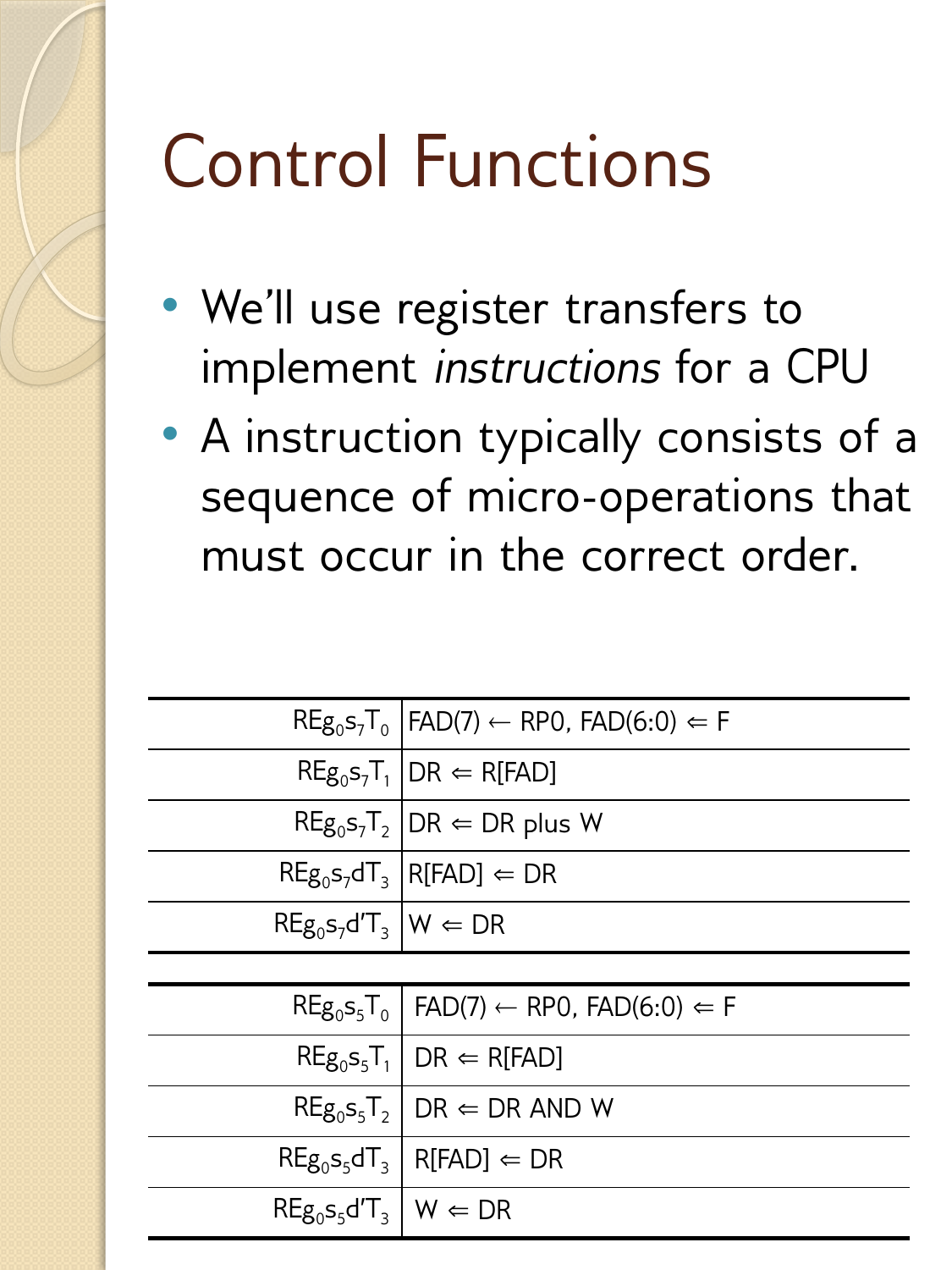

# Control Functions
We’ll use register transfers to implement instructions for a CPU
A instruction typically consists of a sequence of micro-operations that must occur in the correct order.
| REg0s7T0 | FAD(7) ← RP0, FAD(6:0) ⇐ F |
| --- | --- |
| REg0s7T1 | DR ⇐ R[FAD] |
| REg0s7T2 | DR ⇐ DR plus W |
| REg0s7dT3 | R[FAD] ⇐ DR |
| REg0s7d′T3 | W ⇐ DR |
| REg0s5T0 | FAD(7) ← RP0, FAD(6:0) ⇐ F |
| --- | --- |
| REg0s5T1 | DR ⇐ R[FAD] |
| REg0s5T2 | DR ⇐ DR AND W |
| REg0s5dT3 | R[FAD] ⇐ DR |
| REg0s5d′T3 | W ⇐ DR |